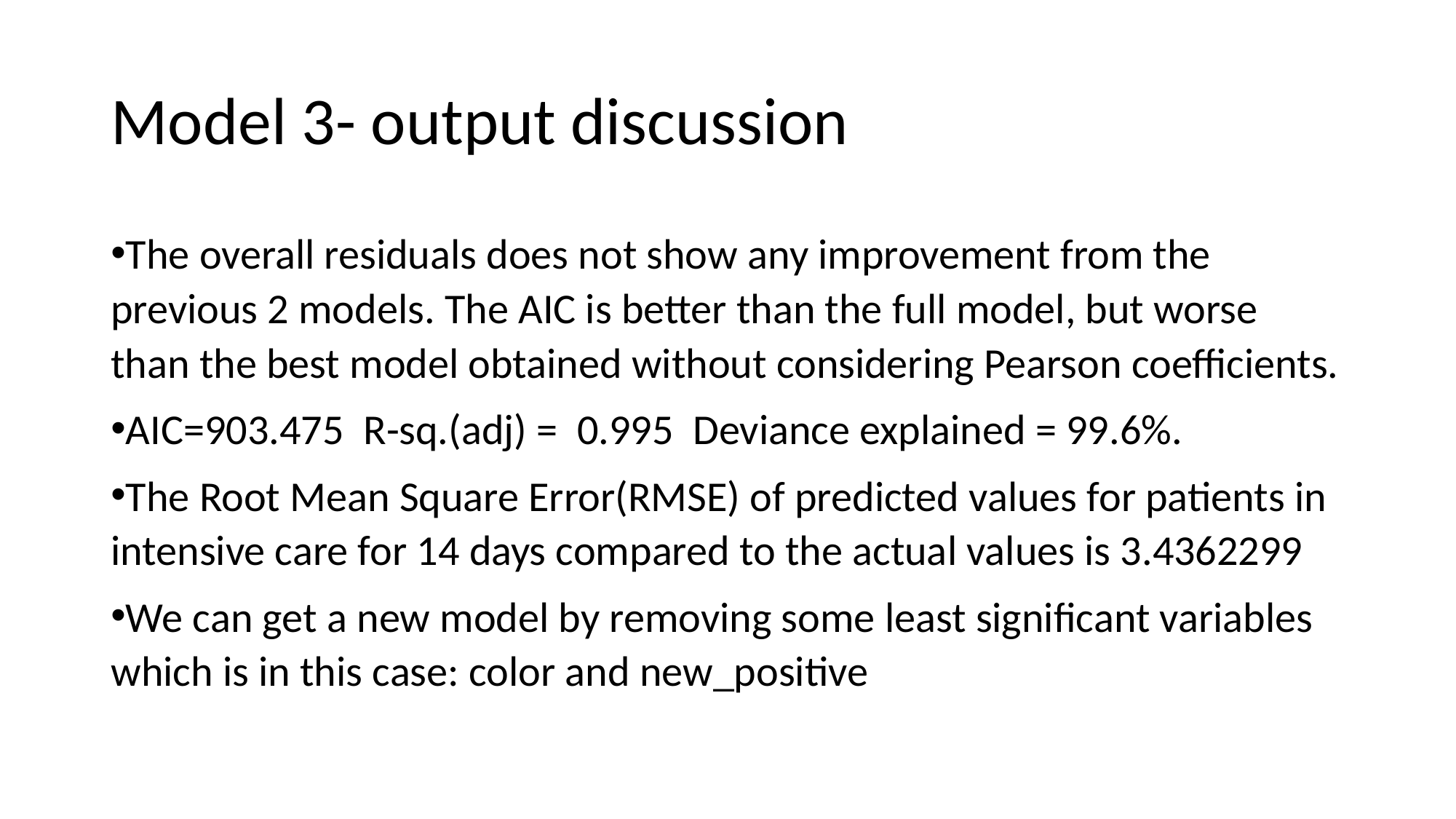

# Model 3- output discussion
The overall residuals does not show any improvement from the previous 2 models. The AIC is better than the full model, but worse than the best model obtained without considering Pearson coefficients.
AIC=903.475  R-sq.(adj) =  0.995  Deviance explained = 99.6%.
The Root Mean Square Error(RMSE) of predicted values for patients in intensive care for 14 days compared to the actual values is 3.4362299
We can get a new model by removing some least significant variables which is in this case: color and new_positive